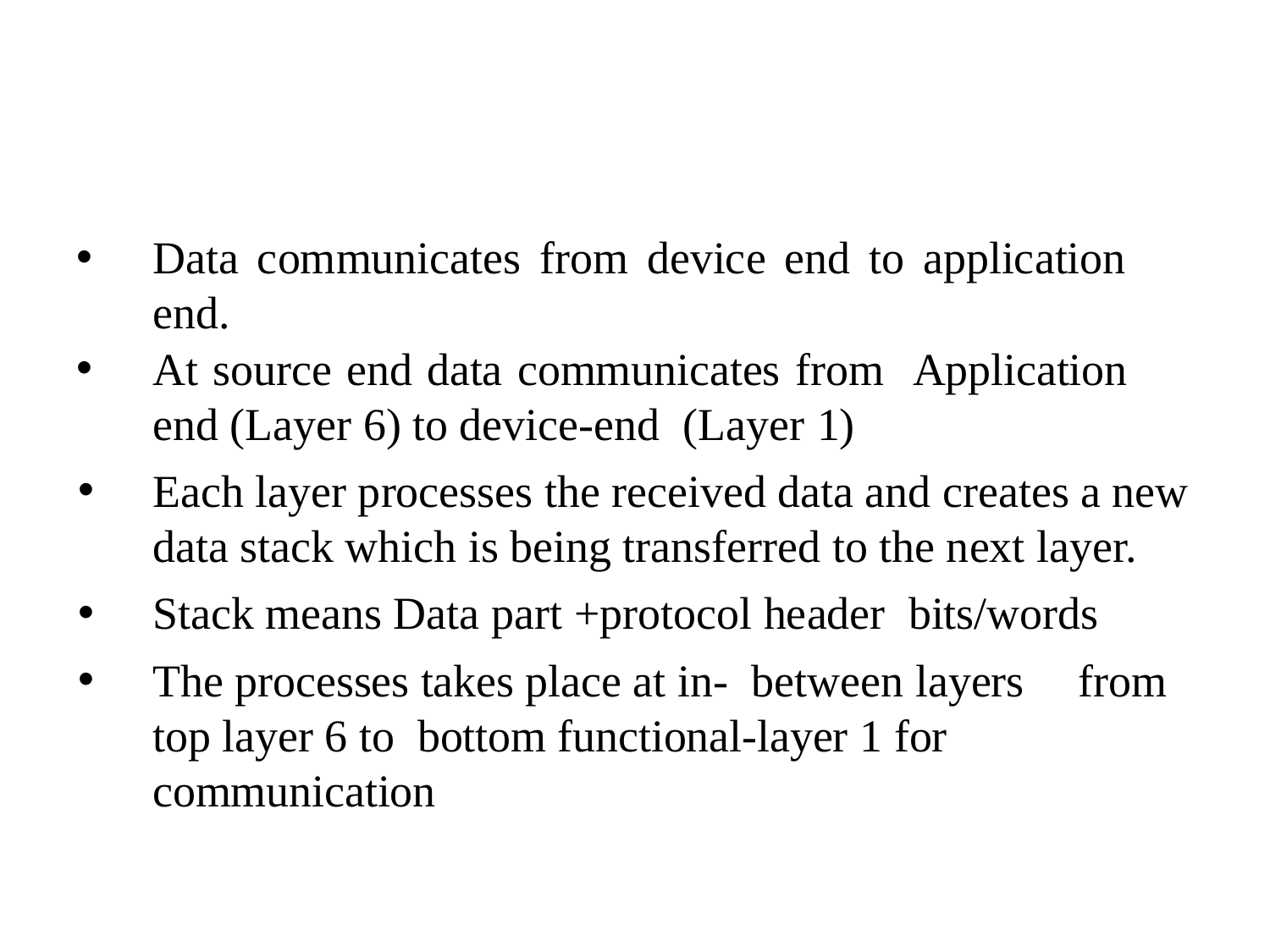

#
Data communicates from device end to application end.
At source end data communicates from  Application end (Layer 6) to device-end  (Layer 1)
Each layer processes the received data and creates a new data stack which is being transferred to the next layer.
Stack means Data part +protocol header  bits/words
The processes takes place at in-  between layers	from top layer 6 to  bottom functional-layer 1 for  communication